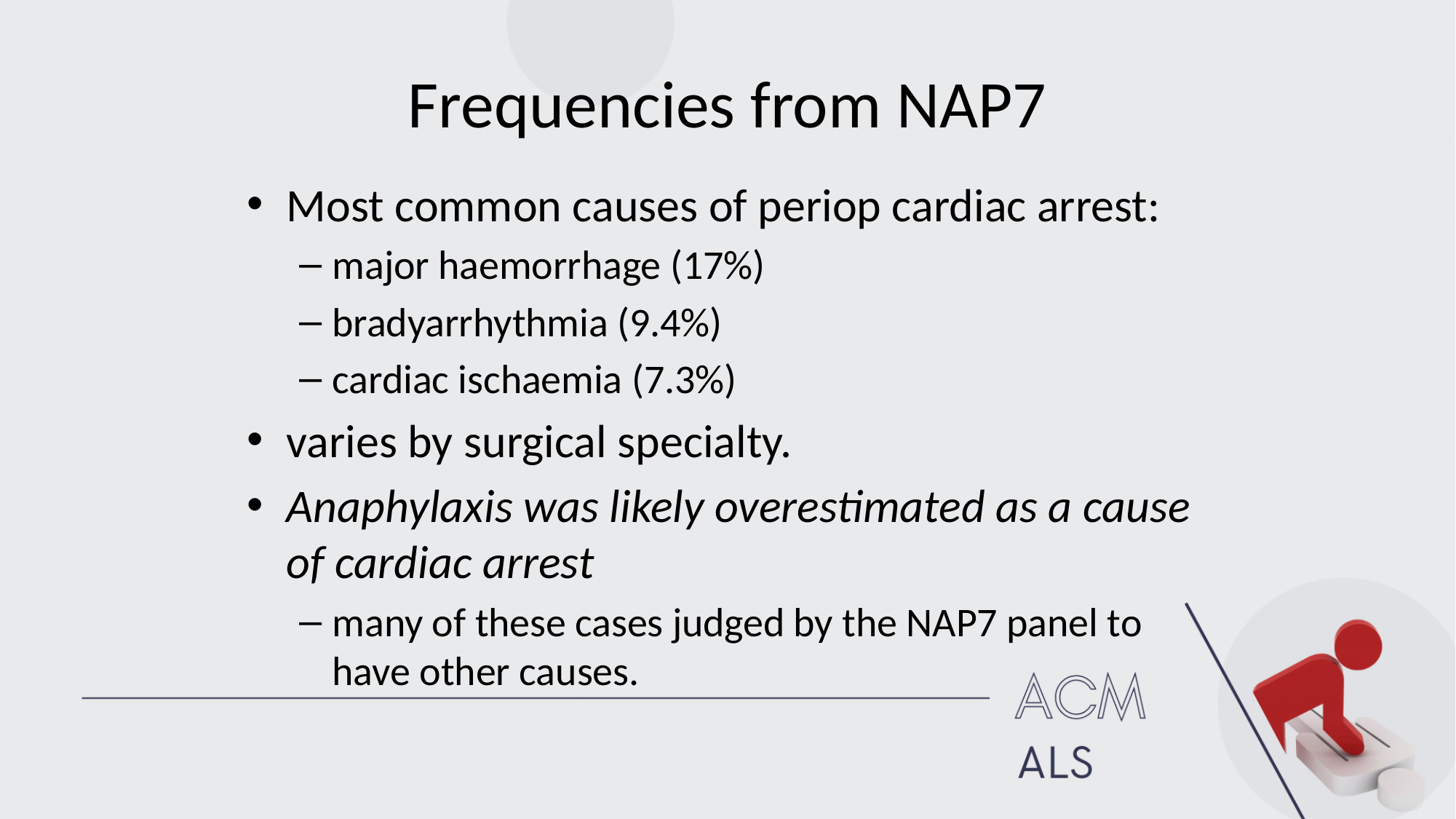

# Frequencies from NAP7
Most common causes of periop cardiac arrest:
major haemorrhage (17%)
bradyarrhythmia (9.4%)
cardiac ischaemia (7.3%)
varies by surgical specialty.
Anaphylaxis was likely overestimated as a cause of cardiac arrest
many of these cases judged by the NAP7 panel to have other causes.